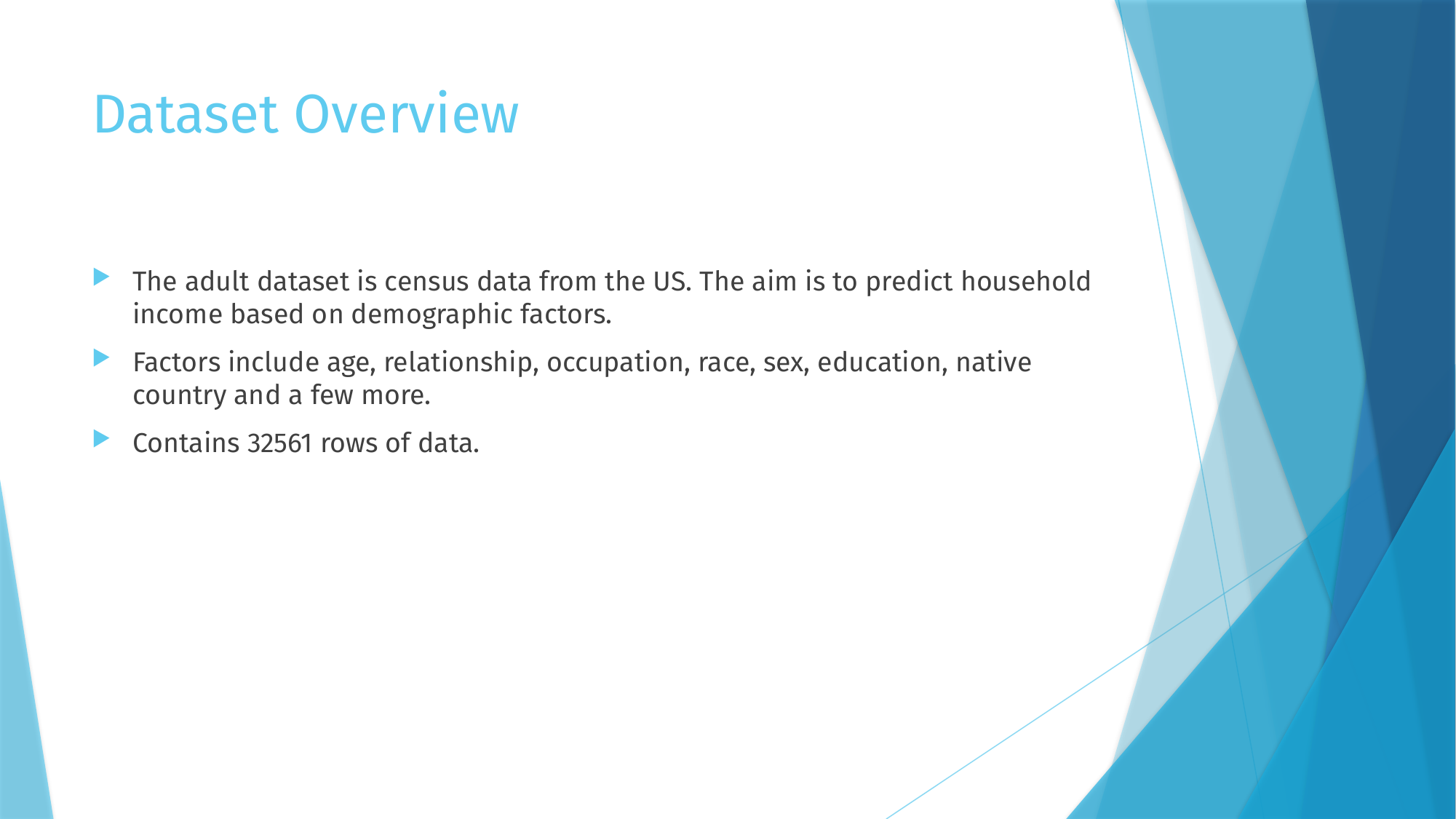

# Dataset Overview
The adult dataset is census data from the US. The aim is to predict household income based on demographic factors.
Factors include age, relationship, occupation, race, sex, education, native country and a few more.
Contains 32561 rows of data.